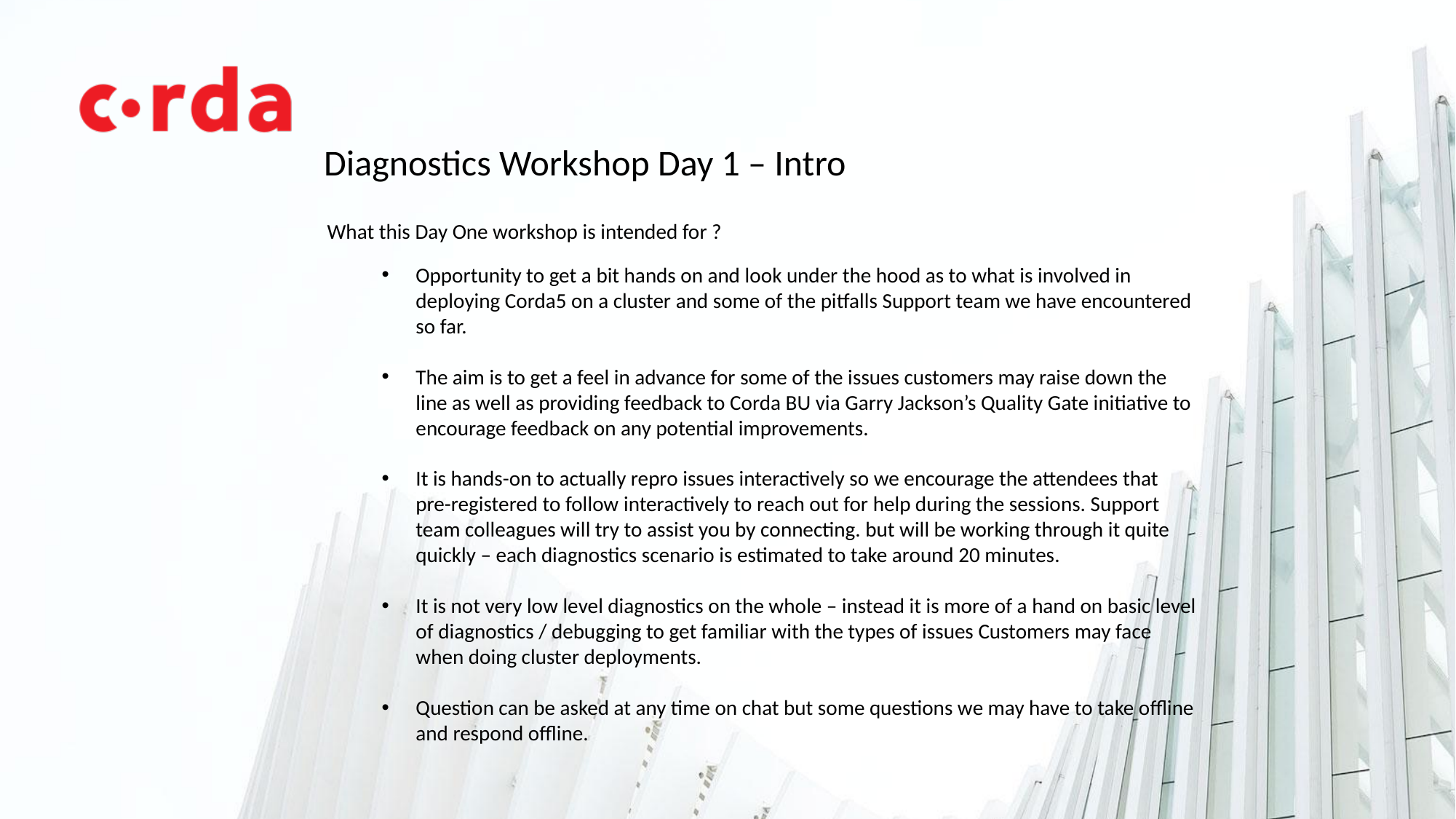

Diagnostics Workshop Day 1 – Intro

What this Day One workshop is intended for ?
Opportunity to get a bit hands on and look under the hood as to what is involved in deploying Corda5 on a cluster and some of the pitfalls Support team we have encountered so far.

The aim is to get a feel in advance for some of the issues customers may raise down the line as well as providing feedback to Corda BU via Garry Jackson’s Quality Gate initiative to encourage feedback on any potential improvements.

It is hands-on to actually repro issues interactively so we encourage the attendees that pre-registered to follow interactively to reach out for help during the sessions. Support team colleagues will try to assist you by connecting. but will be working through it quite quickly – each diagnostics scenario is estimated to take around 20 minutes.

It is not very low level diagnostics on the whole – instead it is more of a hand on basic level of diagnostics / debugging to get familiar with the types of issues Customers may face when doing cluster deployments.

Question can be asked at any time on chat but some questions we may have to take offline and respond offline.